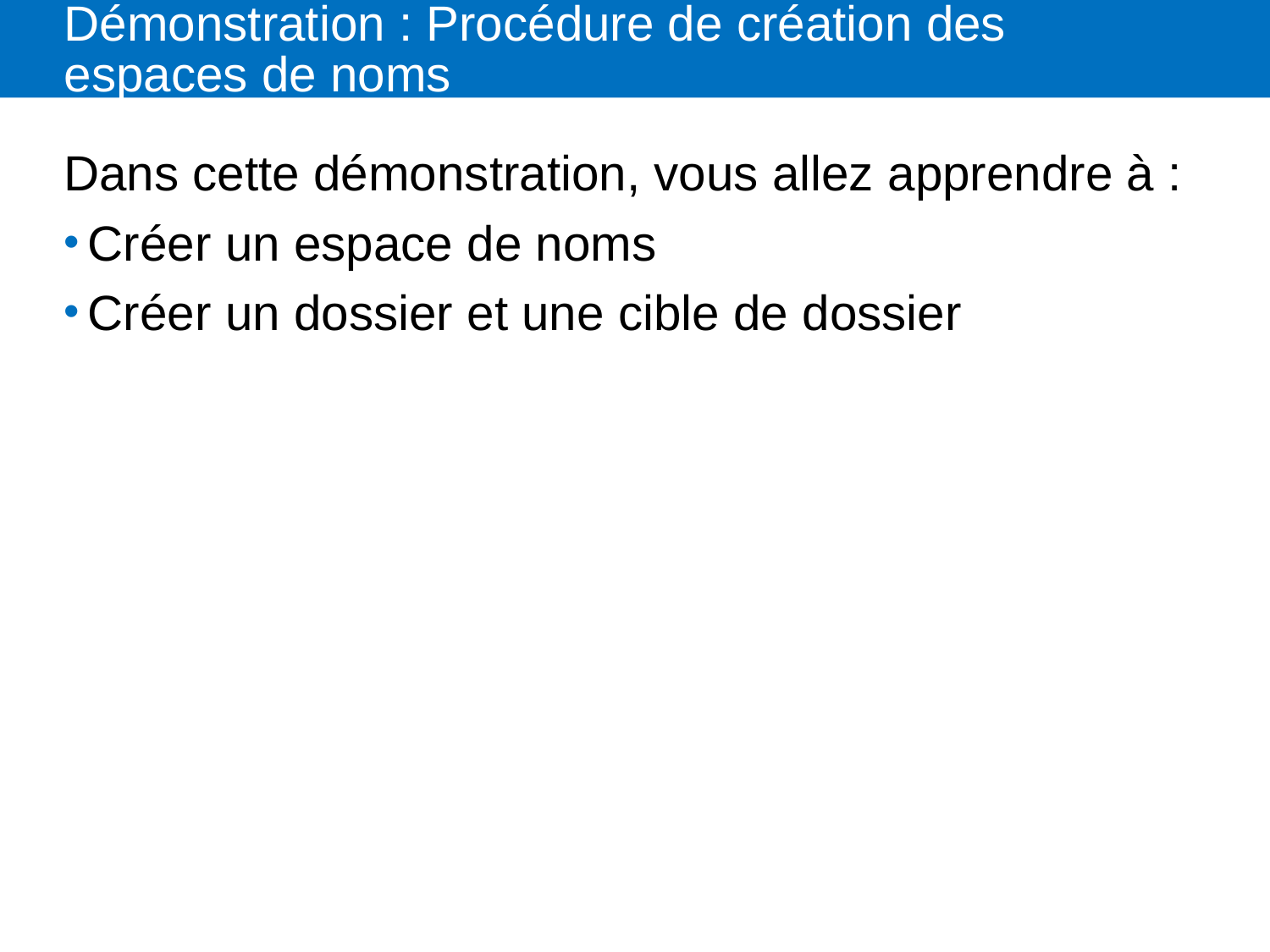

# Démonstration : Procédure de création des espaces de noms
Dans cette démonstration, vous allez apprendre à :
Créer un espace de noms
Créer un dossier et une cible de dossier